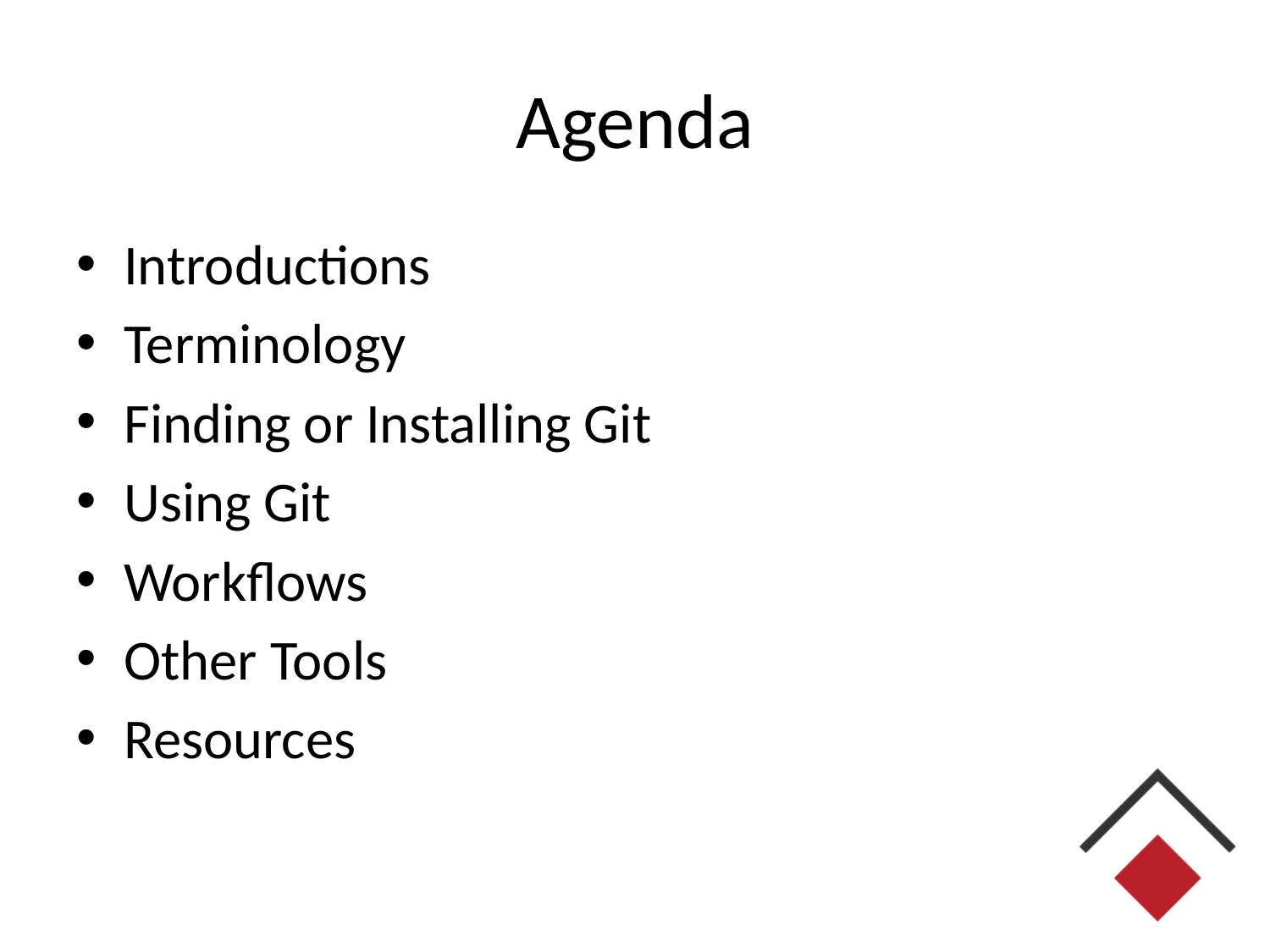

# Agenda
Introductions
Terminology
Finding or Installing Git
Using Git
Workflows
Other Tools
Resources